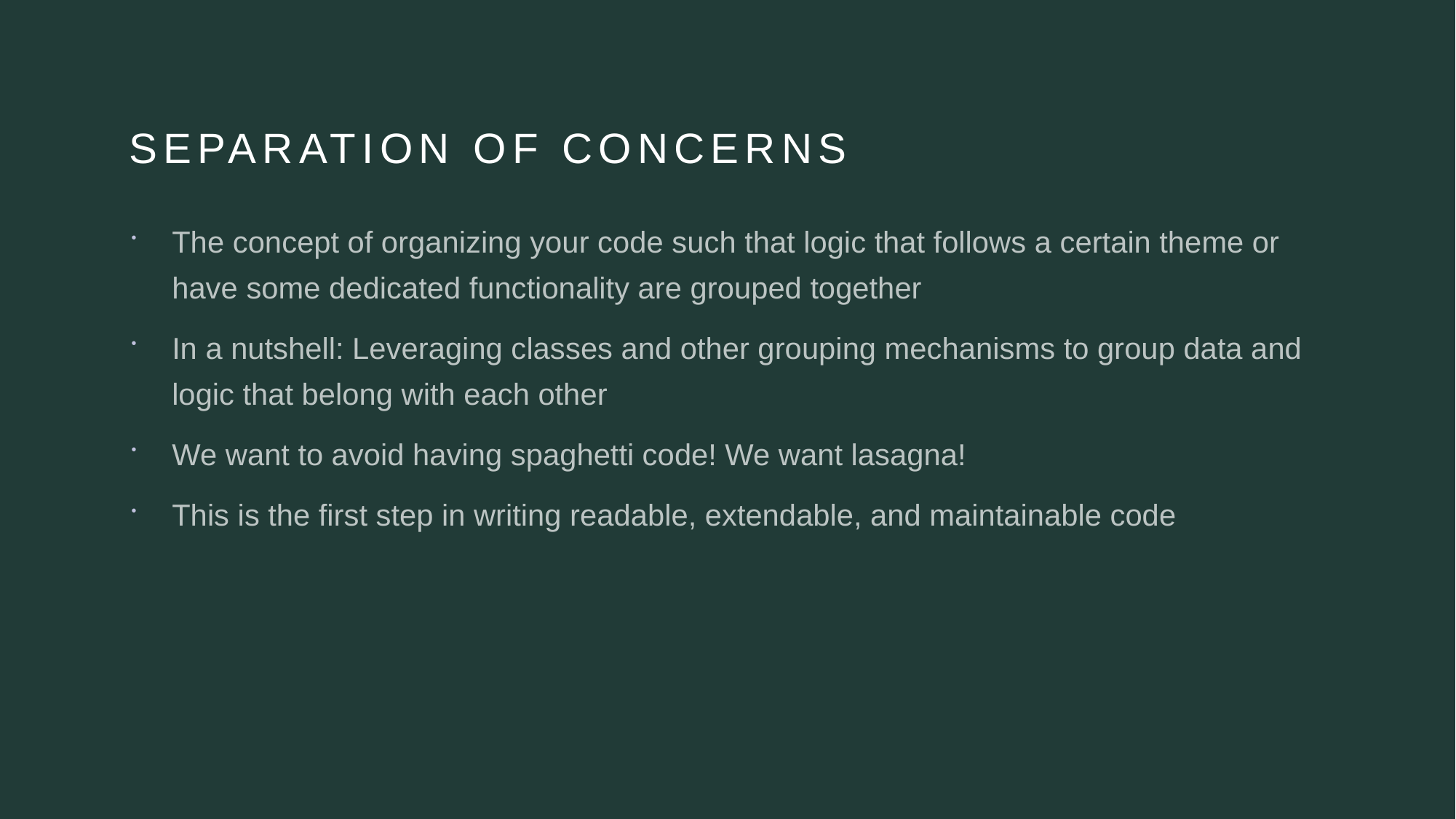

# Separation of concerns
The concept of organizing your code such that logic that follows a certain theme or have some dedicated functionality are grouped together
In a nutshell: Leveraging classes and other grouping mechanisms to group data and logic that belong with each other
We want to avoid having spaghetti code! We want lasagna!
This is the first step in writing readable, extendable, and maintainable code